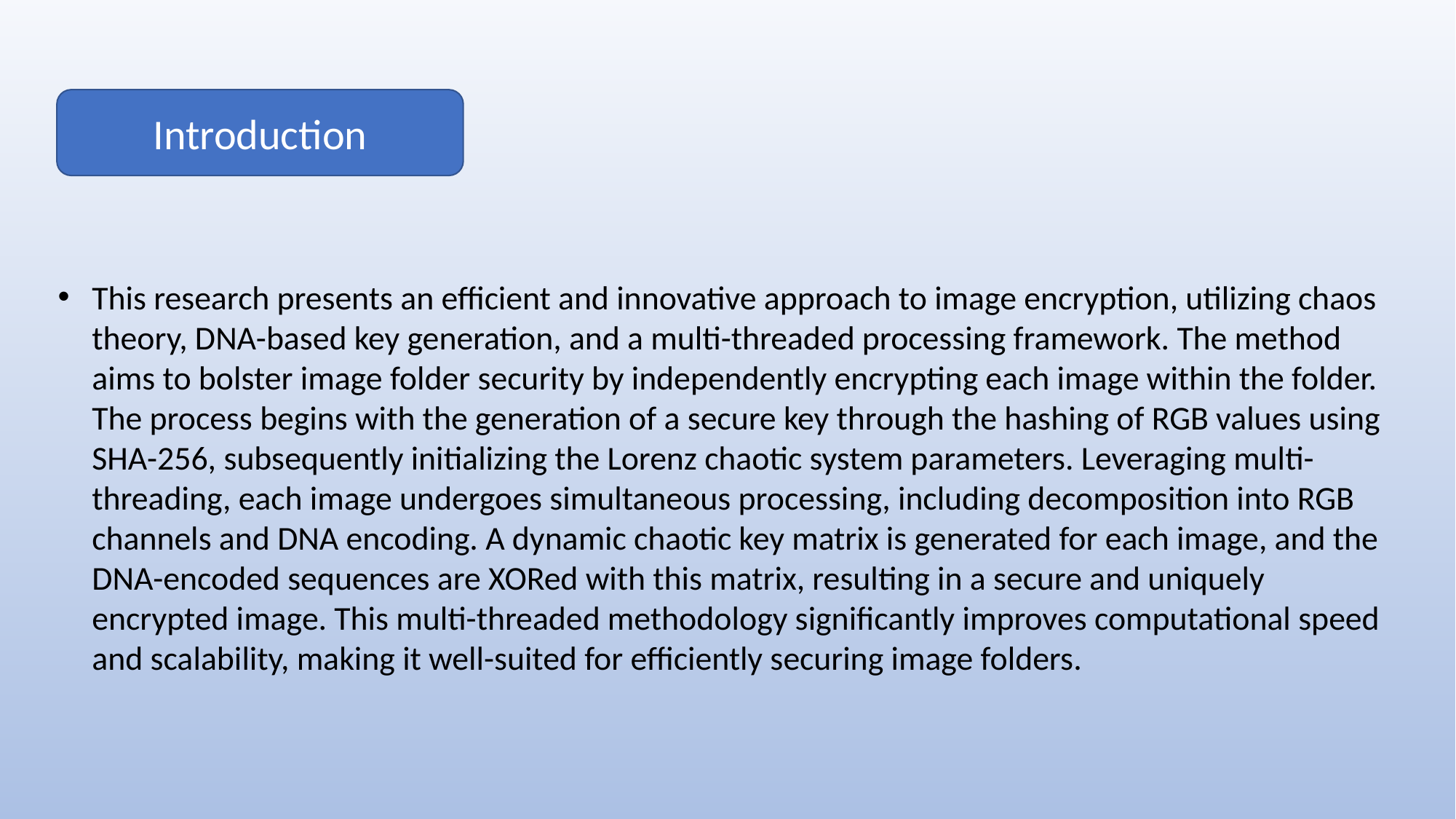

Introduction
This research presents an efficient and innovative approach to image encryption, utilizing chaos theory, DNA-based key generation, and a multi-threaded processing framework. The method aims to bolster image folder security by independently encrypting each image within the folder. The process begins with the generation of a secure key through the hashing of RGB values using SHA-256, subsequently initializing the Lorenz chaotic system parameters. Leveraging multi-threading, each image undergoes simultaneous processing, including decomposition into RGB channels and DNA encoding. A dynamic chaotic key matrix is generated for each image, and the DNA-encoded sequences are XORed with this matrix, resulting in a secure and uniquely encrypted image. This multi-threaded methodology significantly improves computational speed and scalability, making it well-suited for efficiently securing image folders.